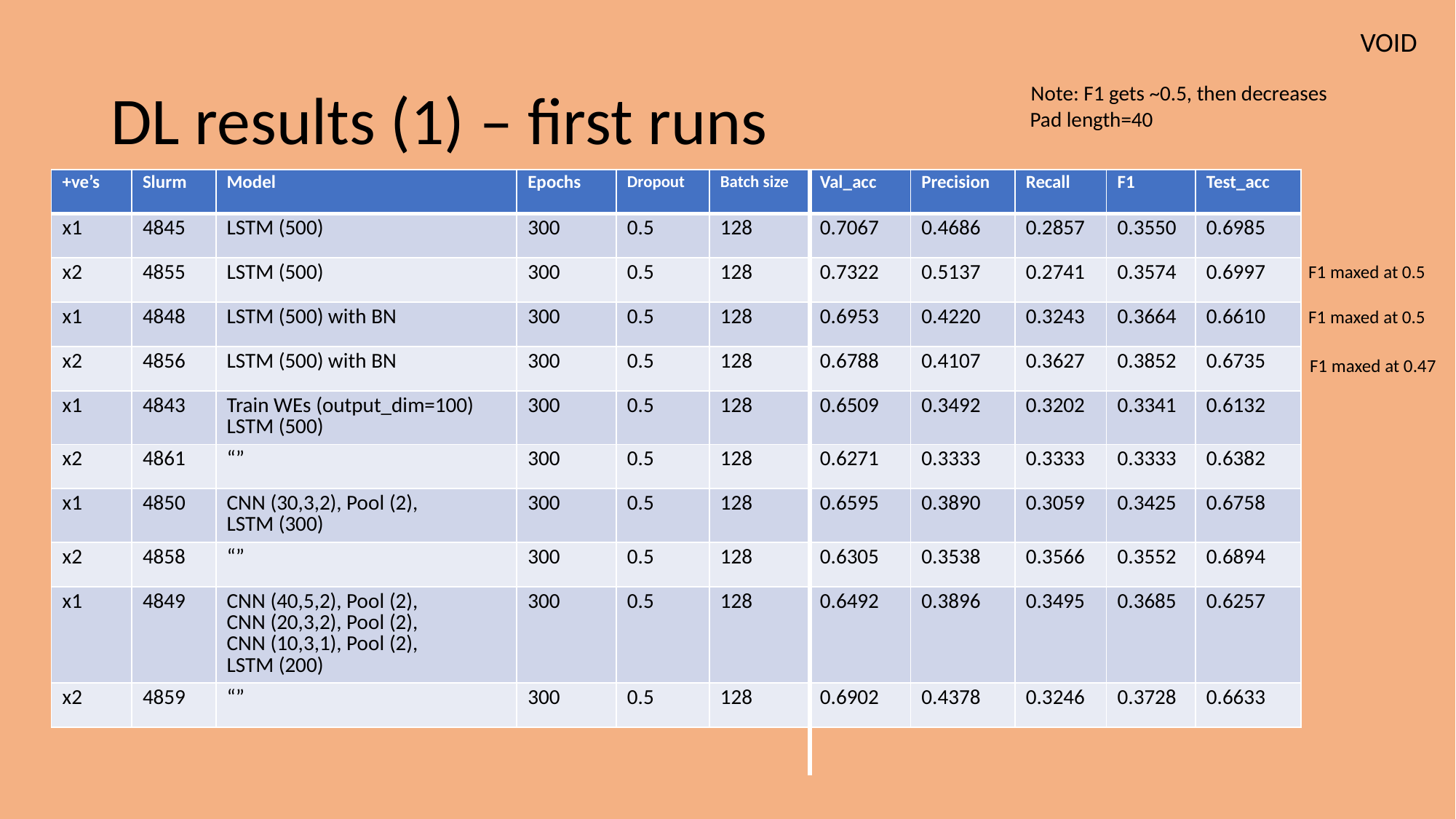

VOID
# DL results (1) – first runs
Note: F1 gets ~0.5, then decreases
Pad length=40
| +ve’s | Slurm | Model | Epochs | Dropout | Batch size | Val\_acc | Precision | Recall | F1 | Test\_acc |
| --- | --- | --- | --- | --- | --- | --- | --- | --- | --- | --- |
| x1 | 4845 | LSTM (500) | 300 | 0.5 | 128 | 0.7067 | 0.4686 | 0.2857 | 0.3550 | 0.6985 |
| x2 | 4855 | LSTM (500) | 300 | 0.5 | 128 | 0.7322 | 0.5137 | 0.2741 | 0.3574 | 0.6997 |
| x1 | 4848 | LSTM (500) with BN | 300 | 0.5 | 128 | 0.6953 | 0.4220 | 0.3243 | 0.3664 | 0.6610 |
| x2 | 4856 | LSTM (500) with BN | 300 | 0.5 | 128 | 0.6788 | 0.4107 | 0.3627 | 0.3852 | 0.6735 |
| x1 | 4843 | Train WEs (output\_dim=100) LSTM (500) | 300 | 0.5 | 128 | 0.6509 | 0.3492 | 0.3202 | 0.3341 | 0.6132 |
| x2 | 4861 | “” | 300 | 0.5 | 128 | 0.6271 | 0.3333 | 0.3333 | 0.3333 | 0.6382 |
| x1 | 4850 | CNN (30,3,2), Pool (2), LSTM (300) | 300 | 0.5 | 128 | 0.6595 | 0.3890 | 0.3059 | 0.3425 | 0.6758 |
| x2 | 4858 | “” | 300 | 0.5 | 128 | 0.6305 | 0.3538 | 0.3566 | 0.3552 | 0.6894 |
| x1 | 4849 | CNN (40,5,2), Pool (2), CNN (20,3,2), Pool (2), CNN (10,3,1), Pool (2), LSTM (200) | 300 | 0.5 | 128 | 0.6492 | 0.3896 | 0.3495 | 0.3685 | 0.6257 |
| x2 | 4859 | “” | 300 | 0.5 | 128 | 0.6902 | 0.4378 | 0.3246 | 0.3728 | 0.6633 |
F1 maxed at 0.5
F1 maxed at 0.5
F1 maxed at 0.47